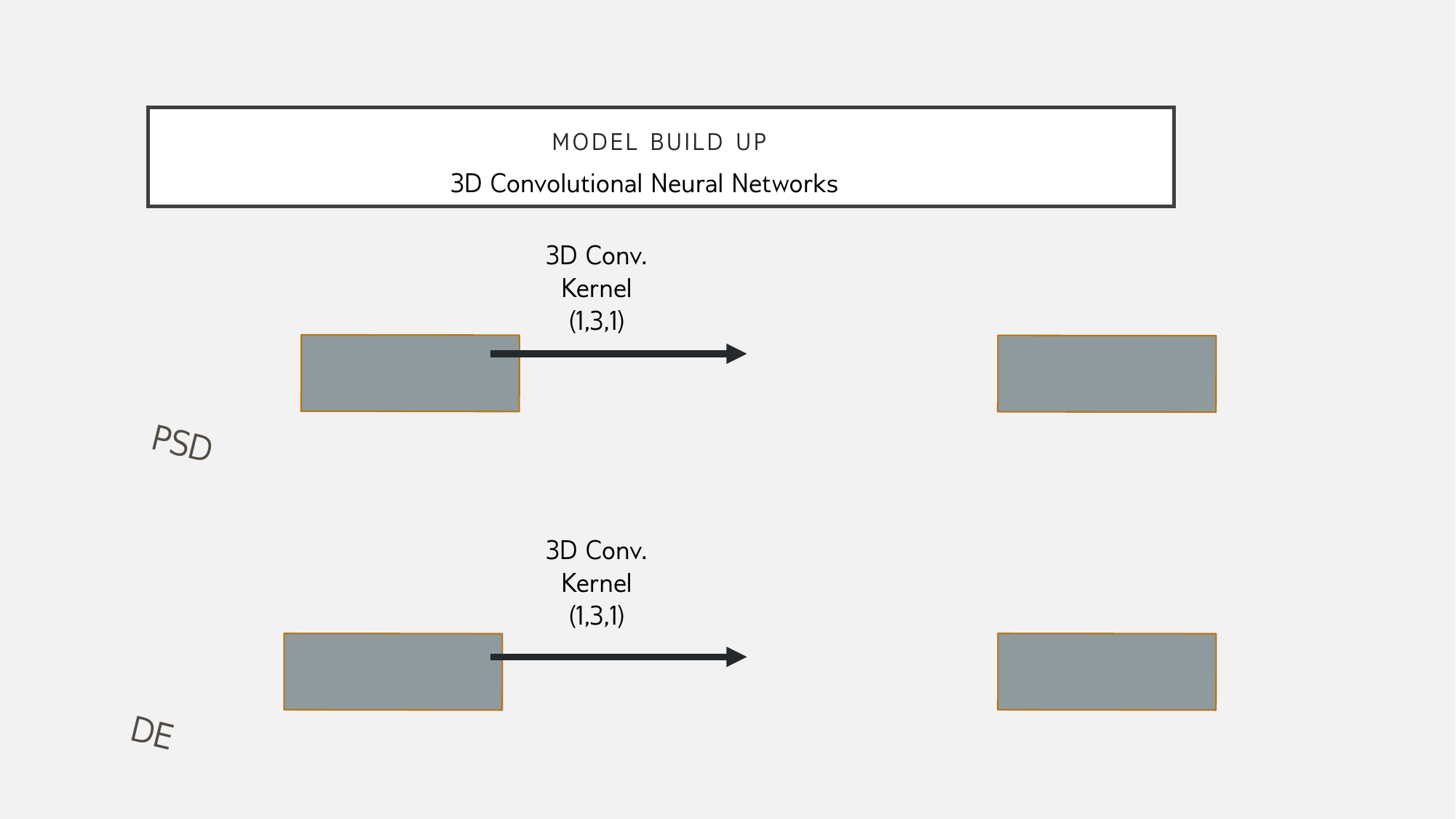

# Model Build Up
3D Convolutional Neural Networks
3D Conv.
Kernel
(1,3,1)

PSD
3D Conv.
Kernel
(1,3,1)

DE